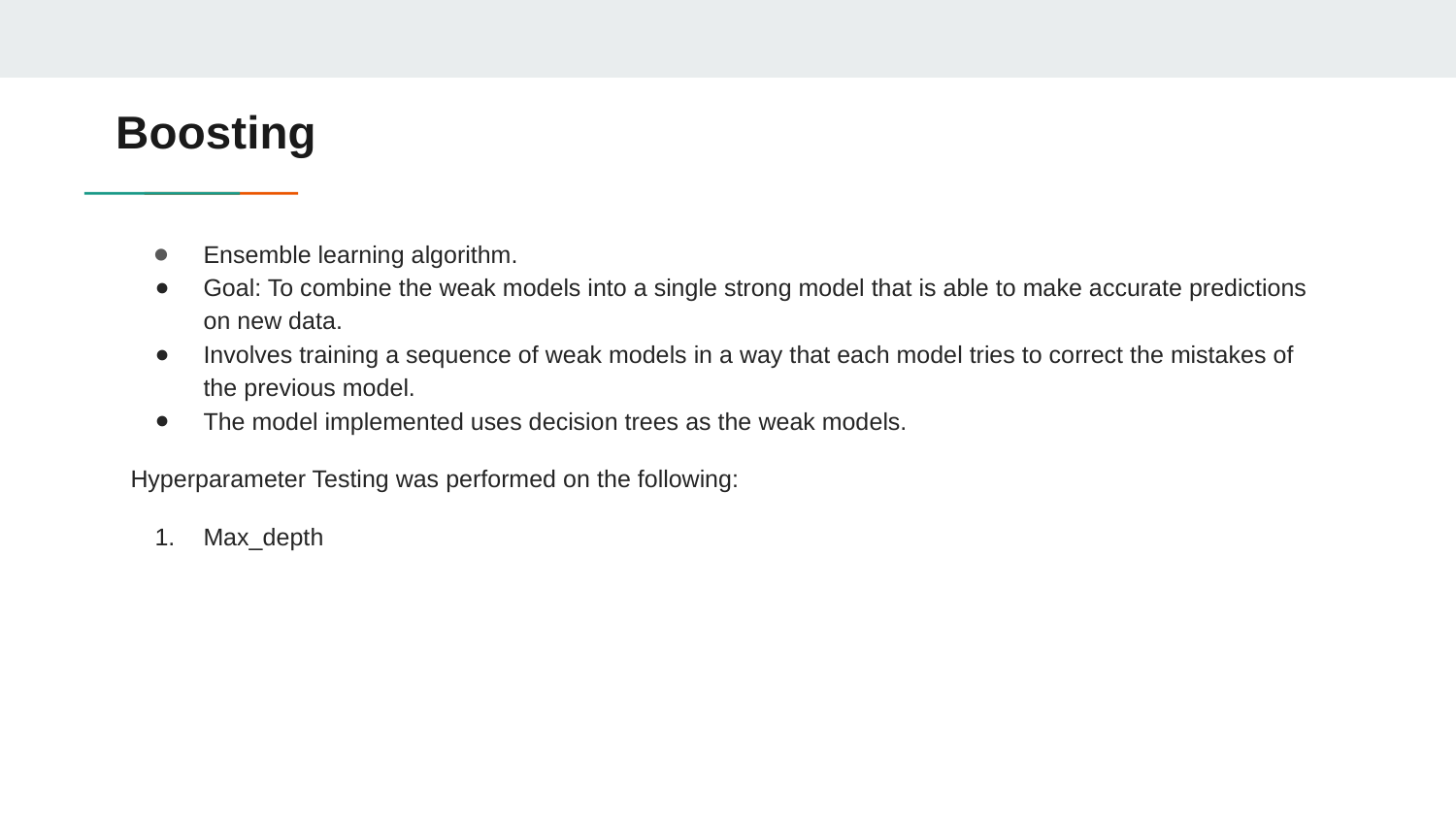

# Boosting
Ensemble learning algorithm.
Goal: To combine the weak models into a single strong model that is able to make accurate predictions on new data.
Involves training a sequence of weak models in a way that each model tries to correct the mistakes of the previous model.
The model implemented uses decision trees as the weak models.
Hyperparameter Testing was performed on the following:
Max_depth